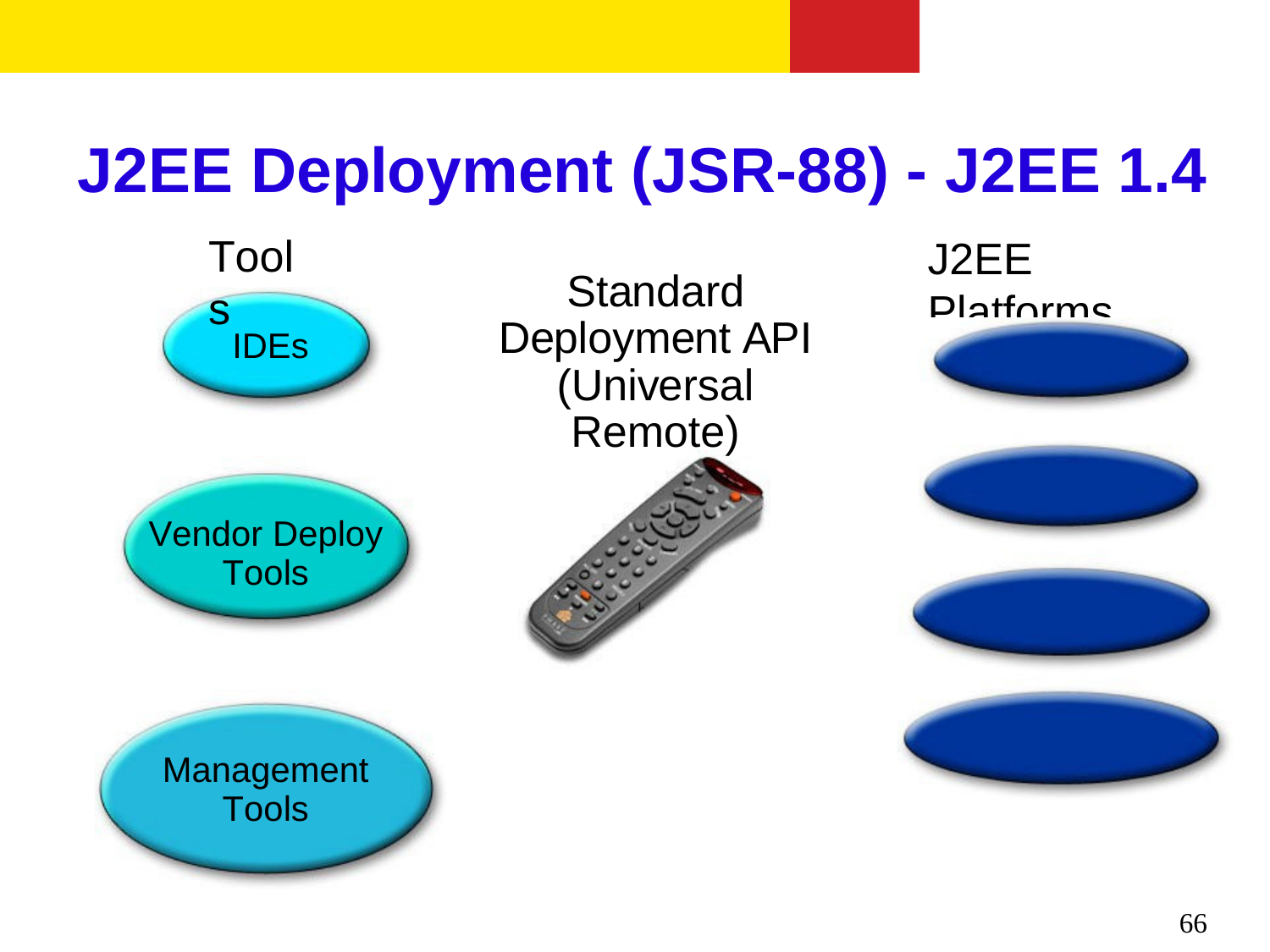

J2EE Deployment (JSR-88) - J2EE 1.4
Tools
J2EE Platforms
Standard Deployment API (Universal Remote)

IDEs

Vendor Deploy Tools
Management Tools
66